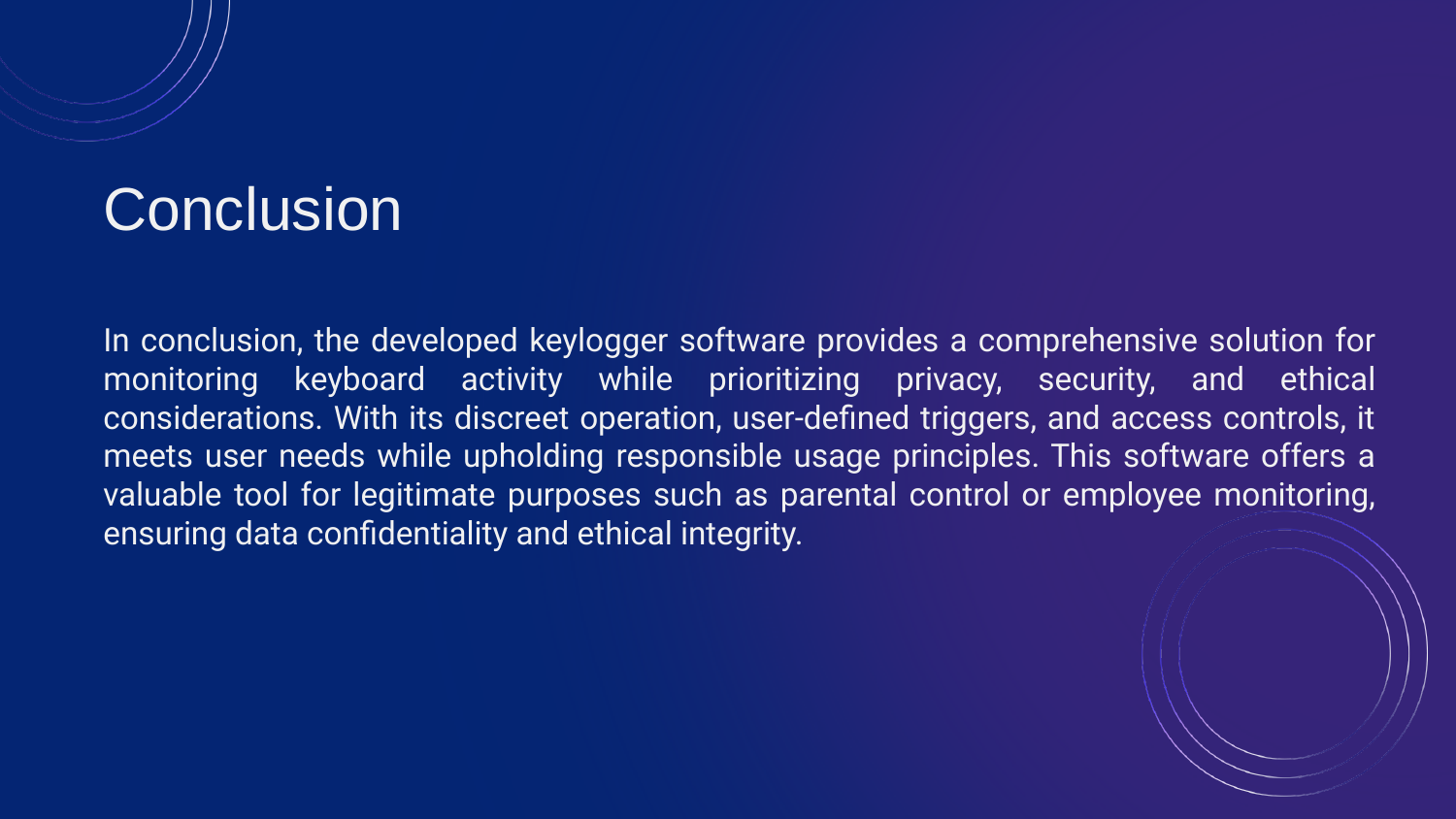

# Conclusion
In conclusion, the developed keylogger software provides a comprehensive solution for monitoring keyboard activity while prioritizing privacy, security, and ethical considerations. With its discreet operation, user-defined triggers, and access controls, it meets user needs while upholding responsible usage principles. This software offers a valuable tool for legitimate purposes such as parental control or employee monitoring, ensuring data confidentiality and ethical integrity.